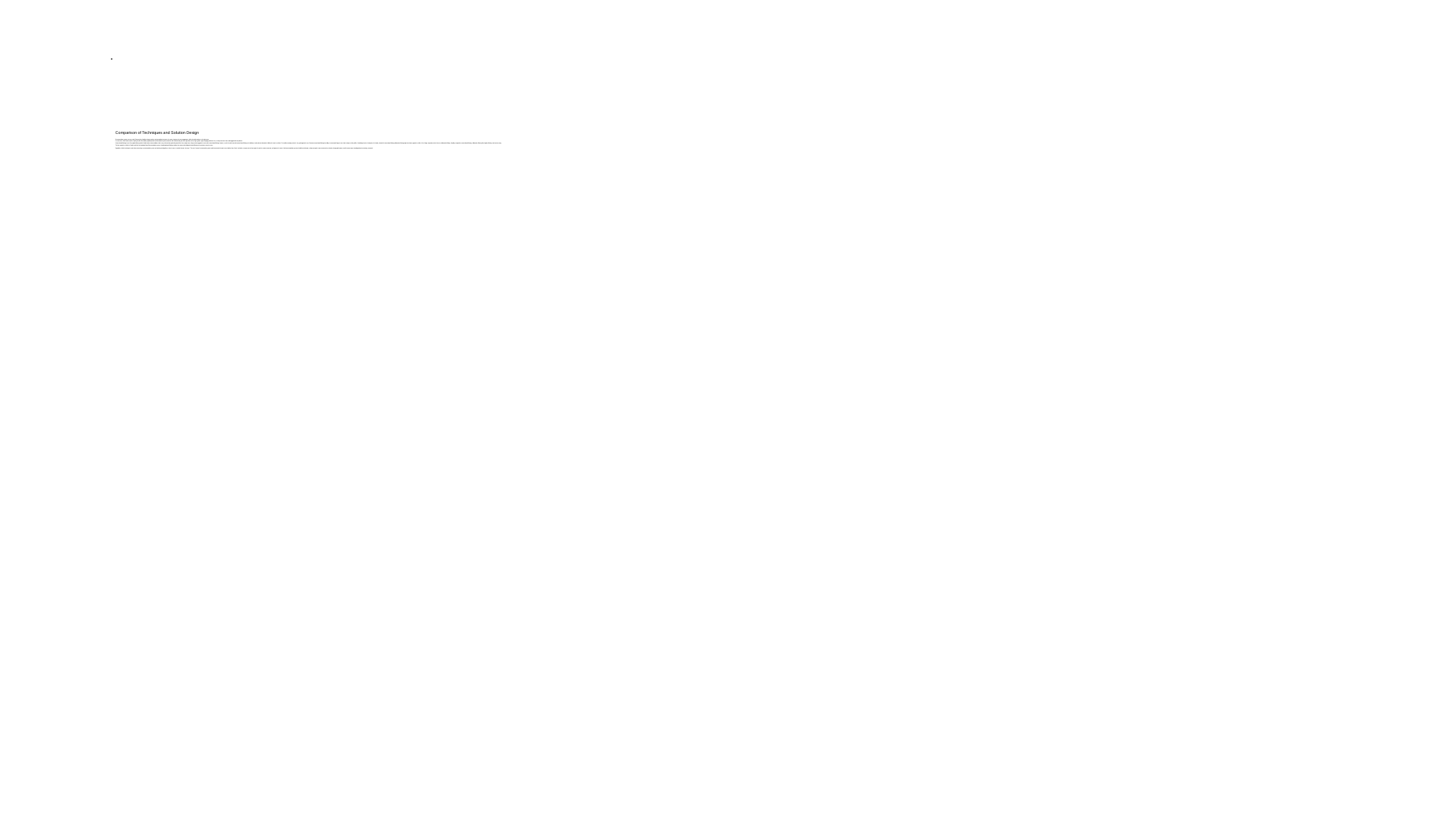

# Comparison of Techniques and Solution Design Recommendation systems are very useful. Because they identifies relevant products and personalized contents to the users, improves the user engagements, deliver the right products to the right users. For new users, Data Science team at Spotify should create default popularity-based recommendation systems (based on info collected during the user registration such as age, gender, region, language preference etc.) to keep new users active and engaged with the platform. Content based filtering is one of the popular filtering method. Model makes recommendations that is very niche and only particular person likes. New, unique items, things can be suggested to users with content-based filtering. However, one of the main issue with content-based filtering is its inability to scale and meet demands of millions of users in real time. For smaller streaming services it is a good approach to use. Because content-based filtering has ability to recommend things to users that is unique to their profiles. Considering the size of enterprise, for Spotify, instead of content-based filtering collaborative filtering might be a better approach to utilize. A lot of larger companies tend to focus on collaborative filtering. Typically compared to content-based filtering, collaborative filtering offers higher efficiency and more accuracy. The best approach to utilize for Spotify would be the Knowledge Based Recommendation system. Knowledge based filtering combines the content and collaborative based filtering in a way better serves the users. Regardless of which technique is used, when constructing a recommendation system and selecting the algorithms, there is more to consider than just “accuracy”. The most "accurate" recommender system would recommend the same items (whether those "items" are books or songs) over and over again, focused on a narrow topic area, and ignorant of context. Ideal recommendation systems should be social aware, critique accepted, context aware (such as location, demographic aware), trend & season aware, knowledge-based, and privacy concerned.